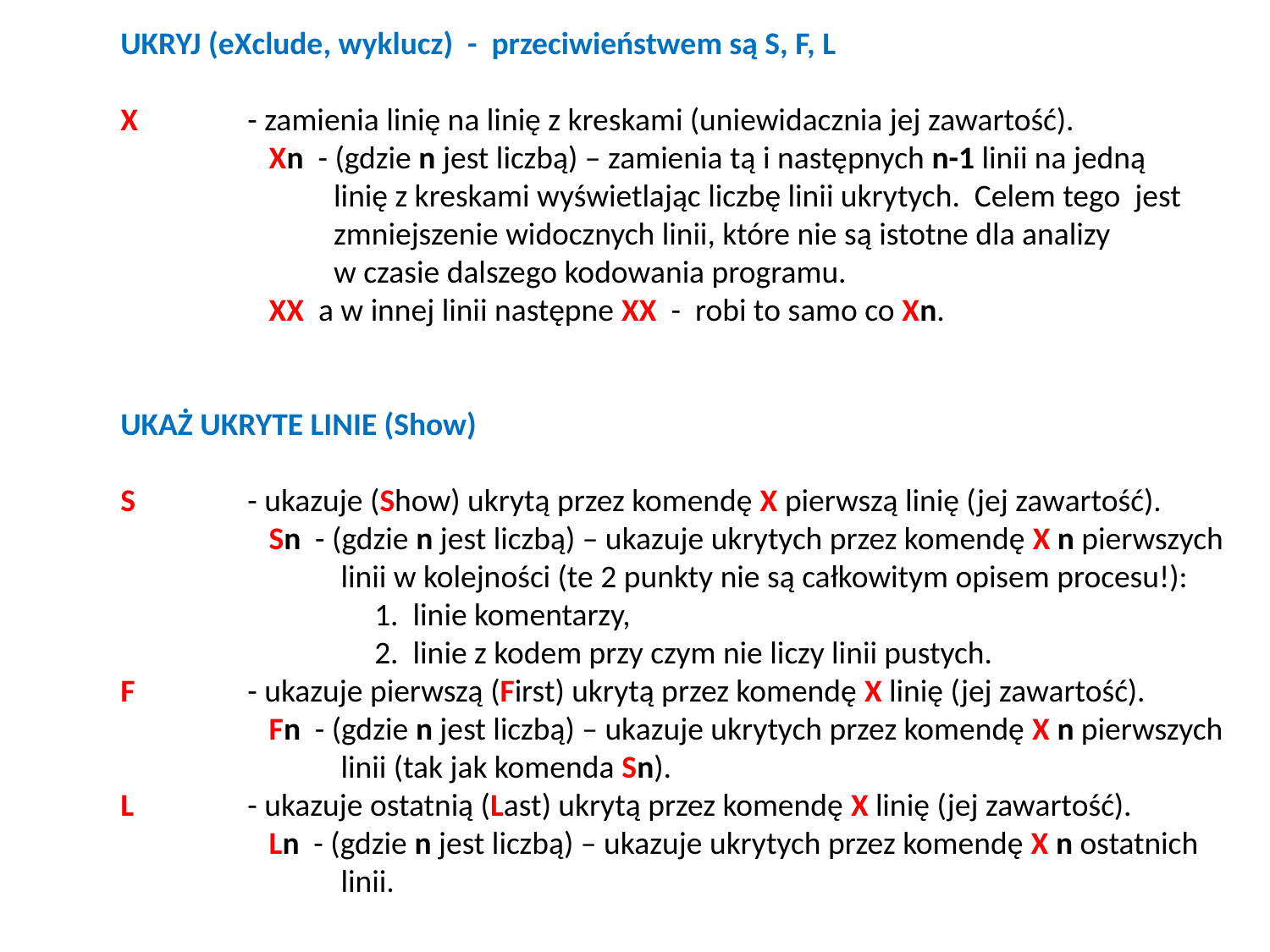

UKRYJ (eXclude, wyklucz)  -  przeciwieństwem są S, F, L

X	- zamienia linię na linię z kreskami (uniewidacznia jej zawartość).
	   Xn  - (gdzie n jest liczbą) – zamienia tą i następnych n-1 linii na jedną
	            linię z kreskami wyświetlając liczbę linii ukrytych.  Celem tego  jest
	            zmniejszenie widocznych linii, które nie są istotne dla analizy
	            w czasie dalszego kodowania programu.
	   XX  a w innej linii następne XX  -  robi to samo co Xn.

UKAŻ UKRYTE LINIE (Show)

S	- ukazuje (Show) ukrytą przez komendę X pierwszą linię (jej zawartość).
	   Sn  - (gdzie n jest liczbą) – ukazuje ukrytych przez komendę X n pierwszych
	             linii w kolejności (te 2 punkty nie są całkowitym opisem procesu!):
		1.  linie komentarzy,
		2.  linie z kodem przy czym nie liczy linii pustych.
F	- ukazuje pierwszą (First) ukrytą przez komendę X linię (jej zawartość).
	   Fn  - (gdzie n jest liczbą) – ukazuje ukrytych przez komendę X n pierwszych
	             linii (tak jak komenda Sn).
L	- ukazuje ostatnią (Last) ukrytą przez komendę X linię (jej zawartość).
	   Ln  - (gdzie n jest liczbą) – ukazuje ukrytych przez komendę X n ostatnich
	             linii.